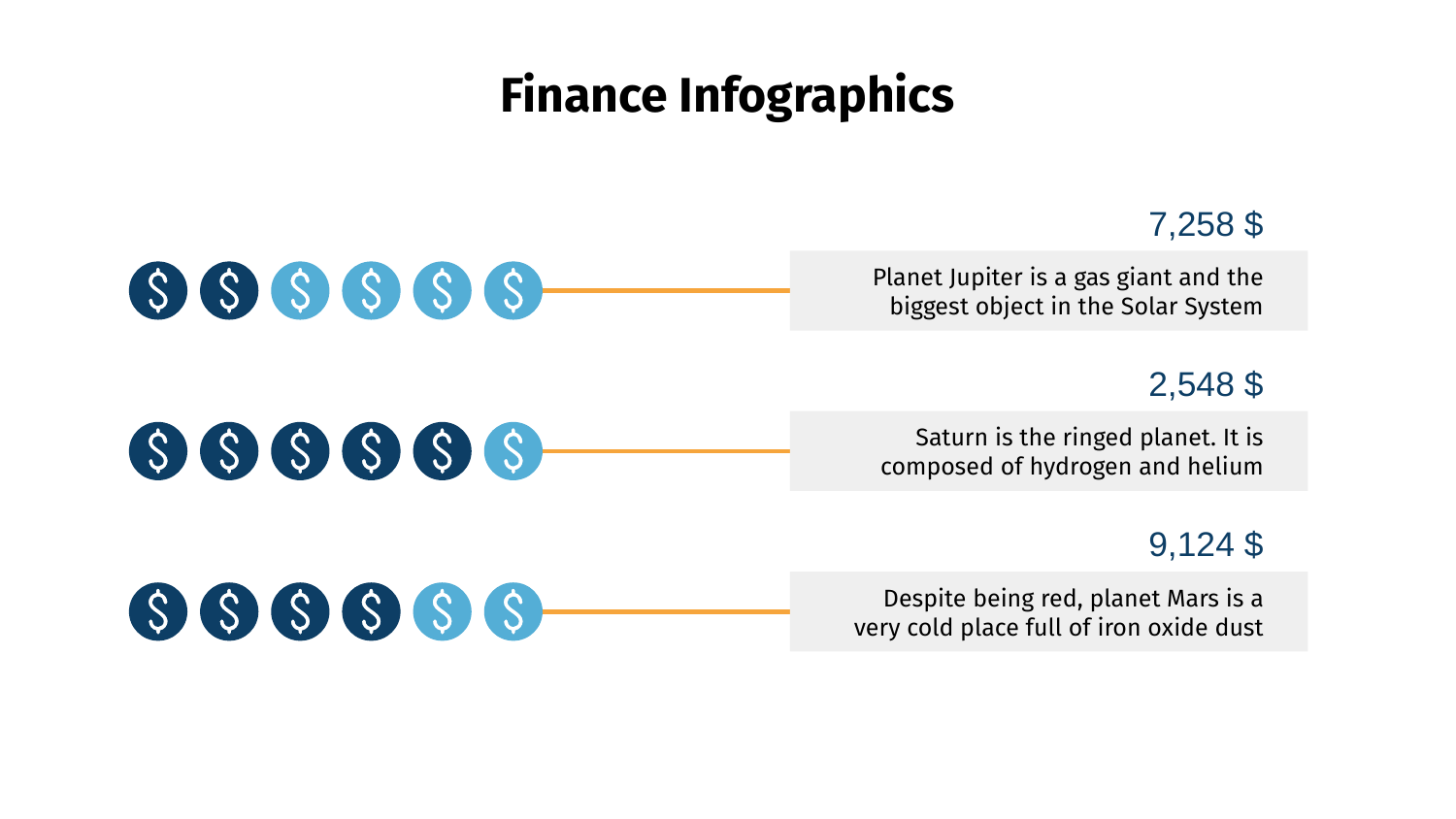

# Finance Infographics

7,258 $
Planet Jupiter is a gas giant and the biggest object in the Solar System

2,548 $
Saturn is the ringed planet. It is composed of hydrogen and helium

9,124 $
Despite being red, planet Mars is a very cold place full of iron oxide dust